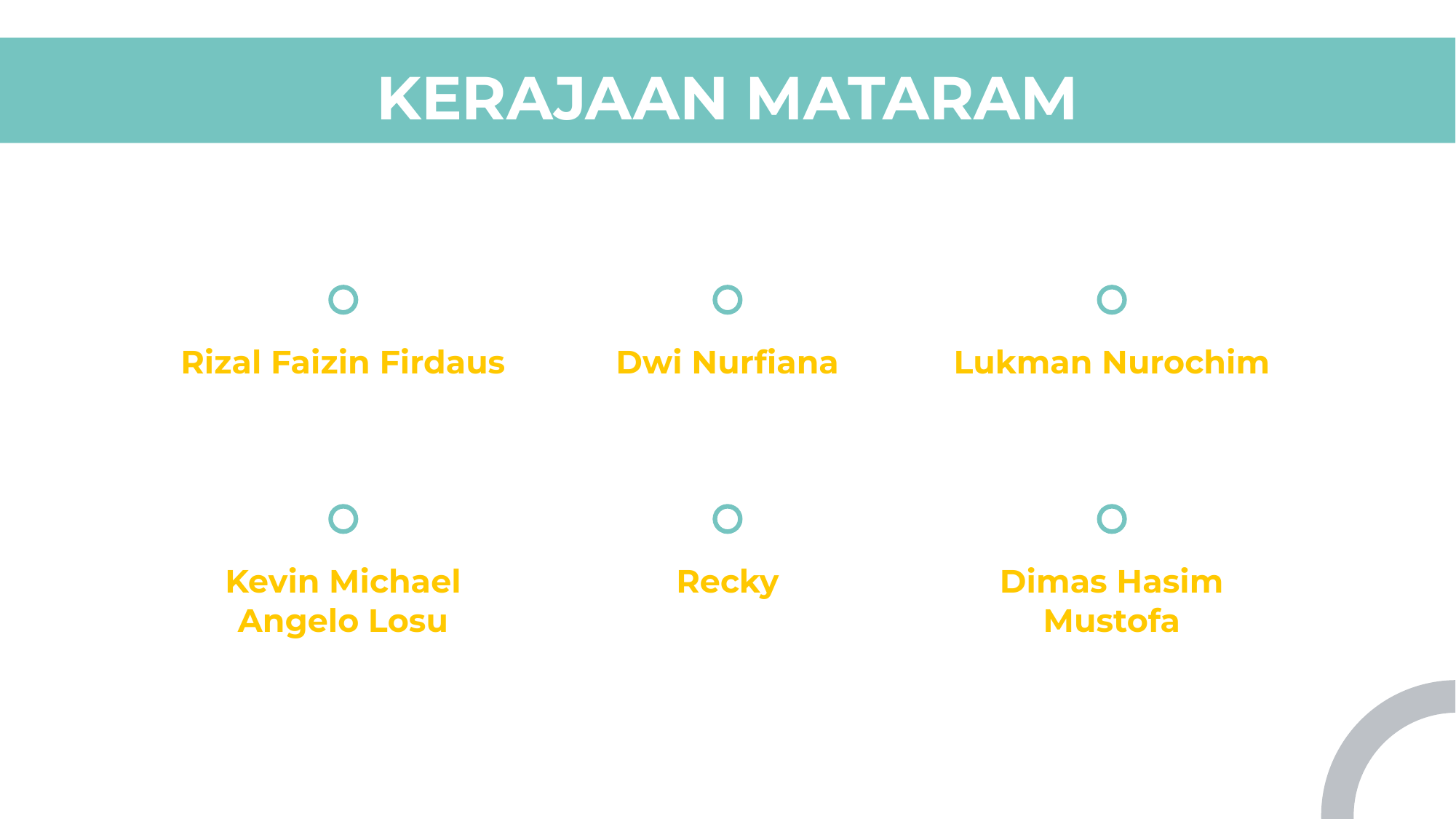

# KERAJAAN MATARAM

Rizal Faizin Firdaus
Dwi Nurfiana
Lukman Nurochim

Kevin Michael Angelo Losu
Recky
Dimas Hasim Mustofa